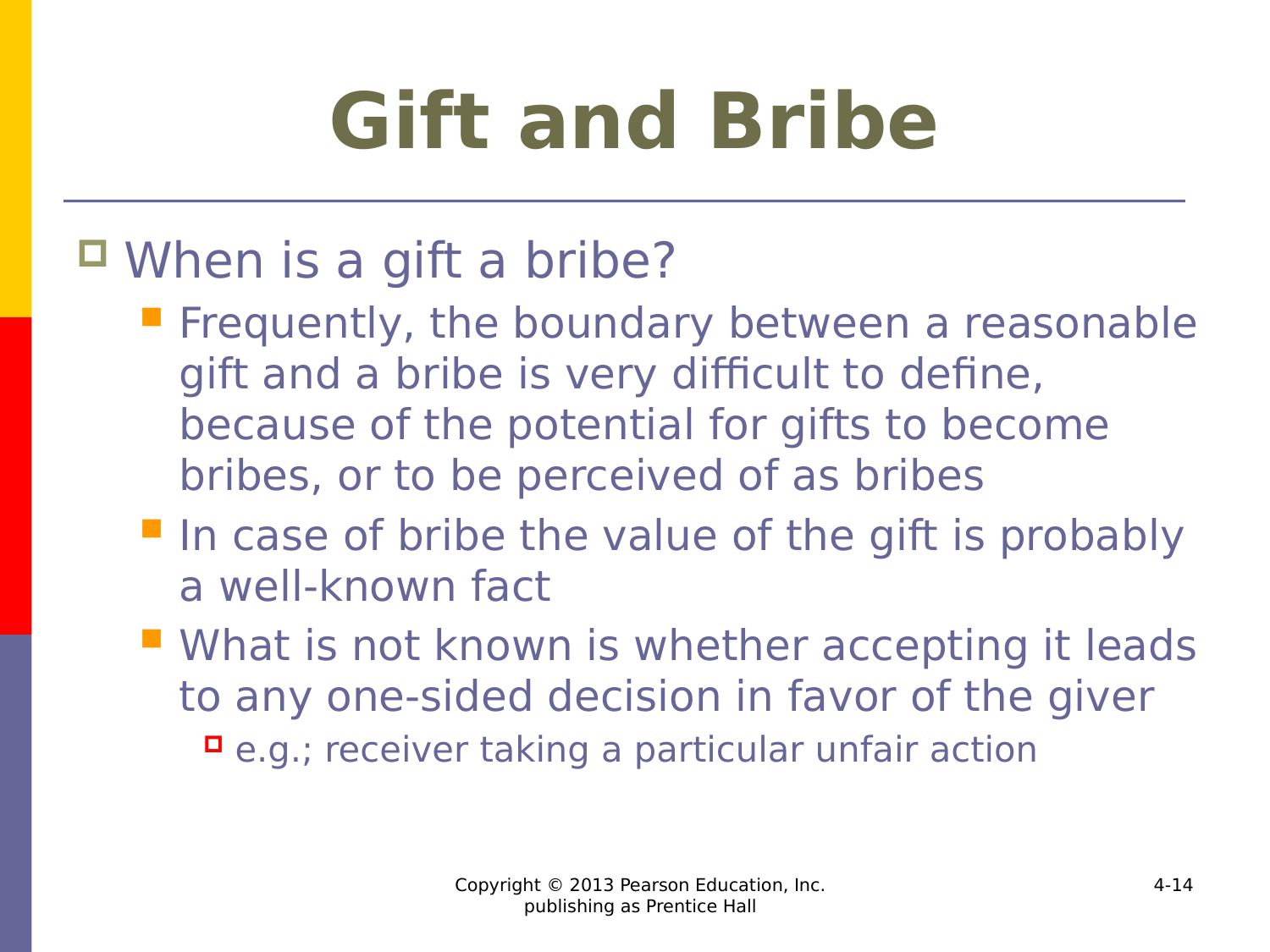

# Gift and Bribe
When is a gift a bribe?
Frequently, the boundary between a reasonable gift and a bribe is very difficult to define, because of the potential for gifts to become bribes, or to be perceived of as bribes
In case of bribe the value of the gift is probably a well-known fact
What is not known is whether accepting it leads to any one-sided decision in favor of the giver
e.g.; receiver taking a particular unfair action
Copyright © 2013 Pearson Education, Inc. publishing as Prentice Hall
4-14